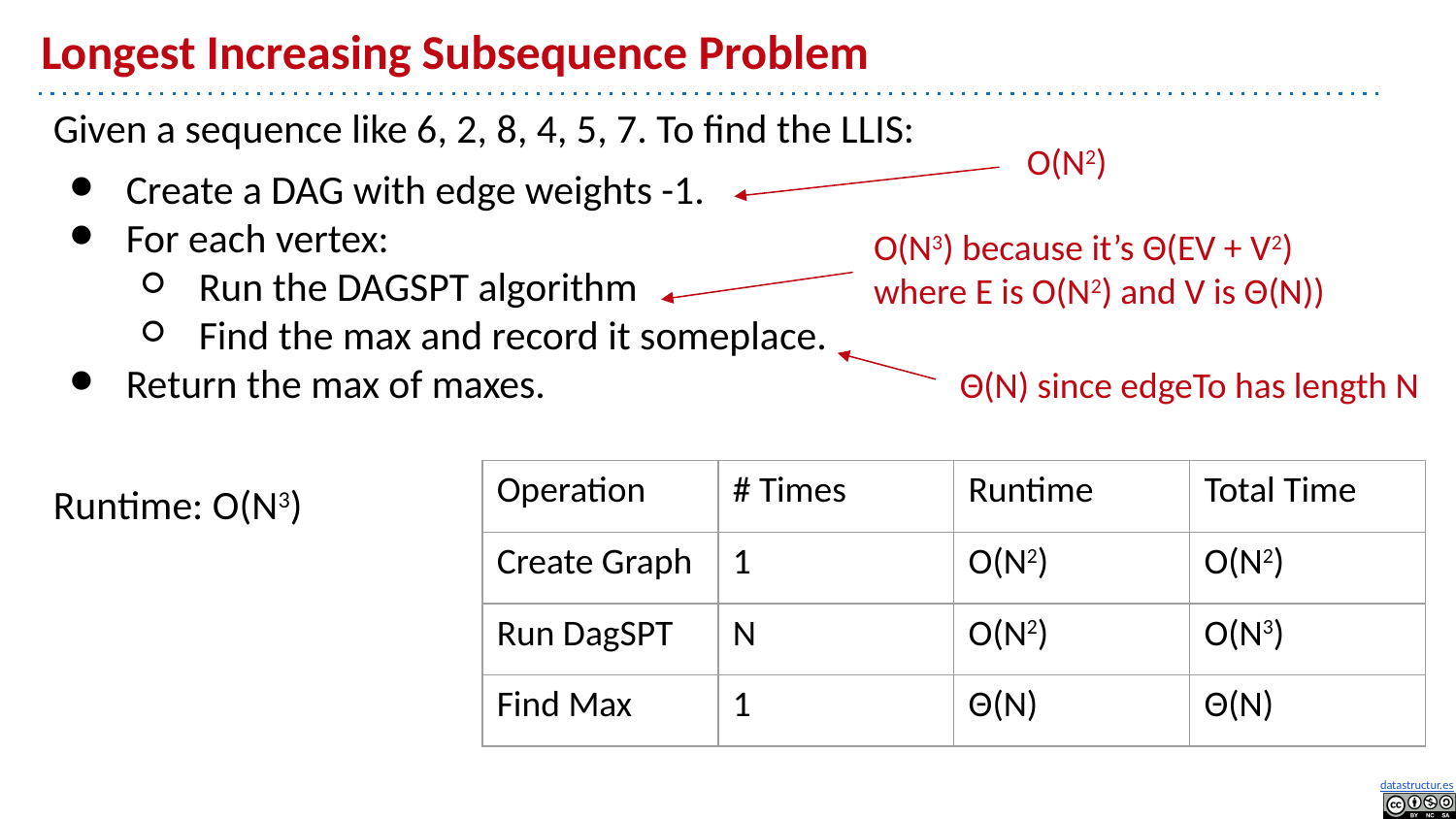

# Longest Increasing Subsequence Problem
Given a sequence like 6, 2, 8, 4, 5, 7. To find the LLIS:
Create a DAG with edge weights -1.
For each vertex:
Run the DAGSPT algorithm
Find the max and record it someplace.
Return the max of maxes.

Runtime: O(N3)

O(N2)
O(N3) because it’s Θ(EV + V2)
where E is O(N2) and V is Θ(N))
Θ(N) since edgeTo has length N
| Operation | # Times | Runtime | Total Time |
| --- | --- | --- | --- |
| Create Graph | 1 | O(N2) | O(N2) |
| Run DagSPT | N | O(N2) | O(N3) |
| Find Max | 1 | Θ(N) | Θ(N) |